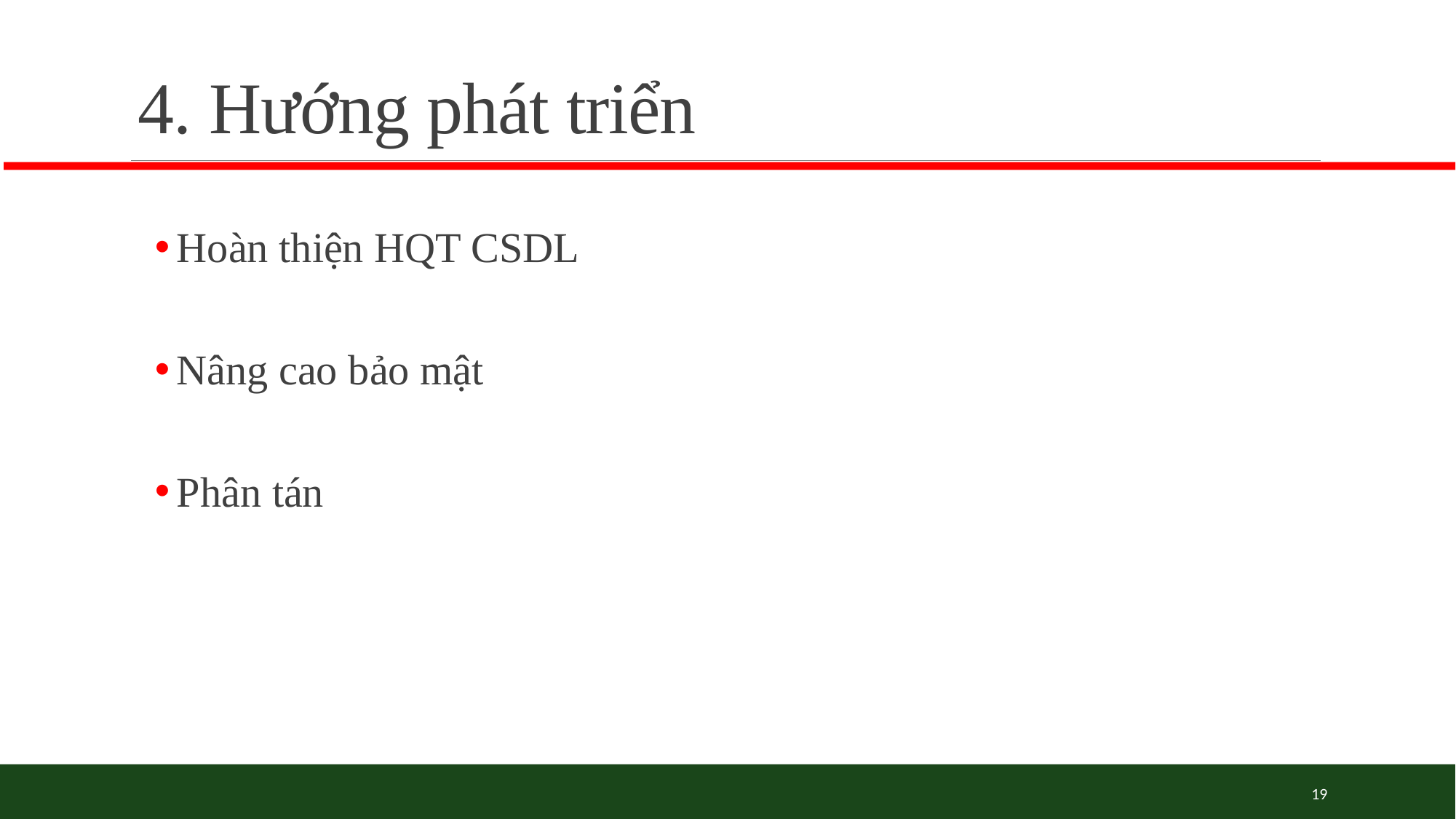

# 4. Hướng phát triển
Hoàn thiện HQT CSDL

Nâng cao bảo mật

Phân tán
19